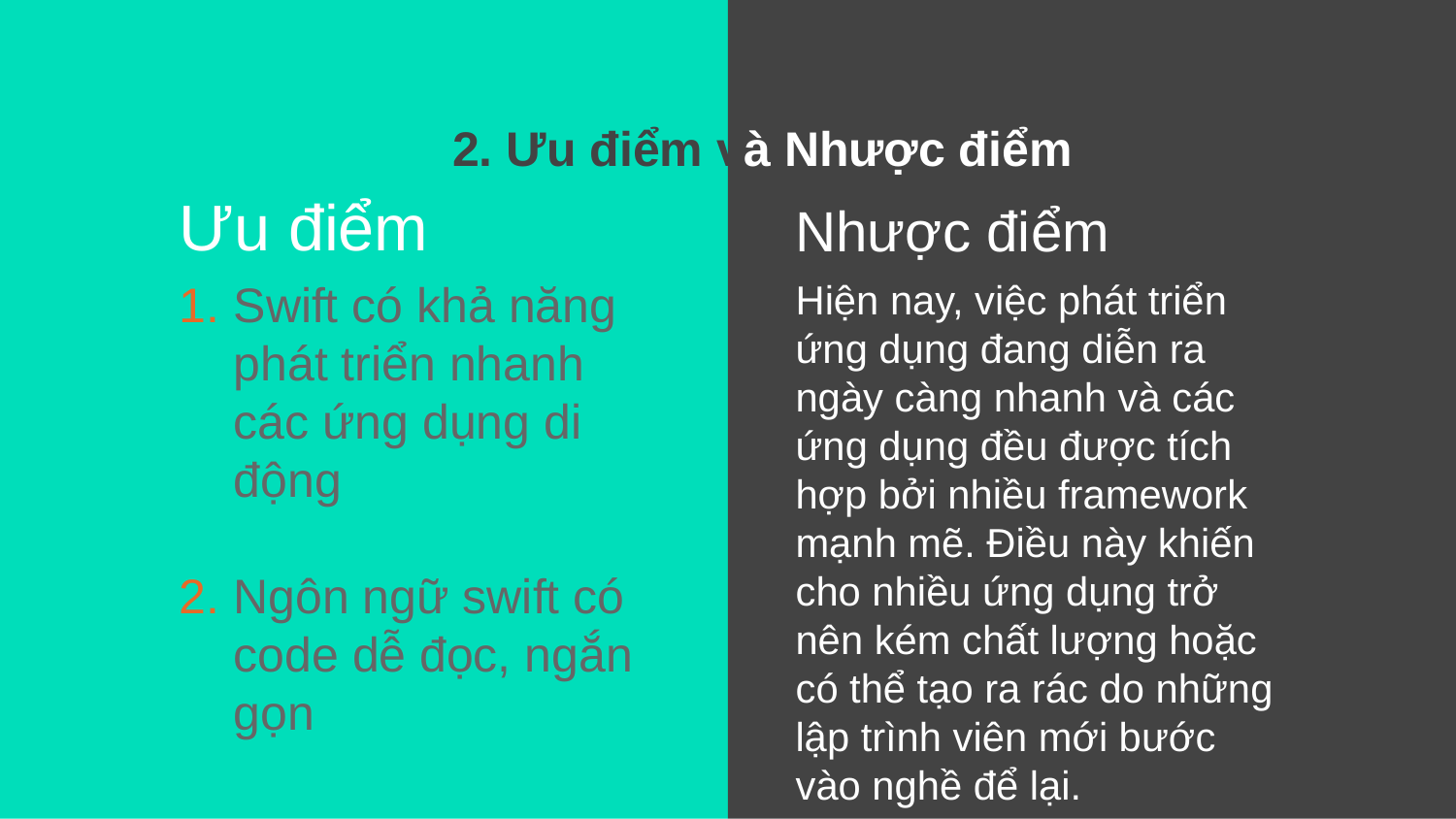

# 2. Ưu điểm và Nhược điểm
Ưu điểm
Nhược điểm
Swift có khả năng phát triển nhanh các ứng dụng di động

Ngôn ngữ swift có code dễ đọc, ngắn gọn
Hiện nay, việc phát triển ứng dụng đang diễn ra ngày càng nhanh và các ứng dụng đều được tích hợp bởi nhiều framework mạnh mẽ. Điều này khiến cho nhiều ứng dụng trở nên kém chất lượng hoặc có thể tạo ra rác do những lập trình viên mới bước vào nghề để lại.